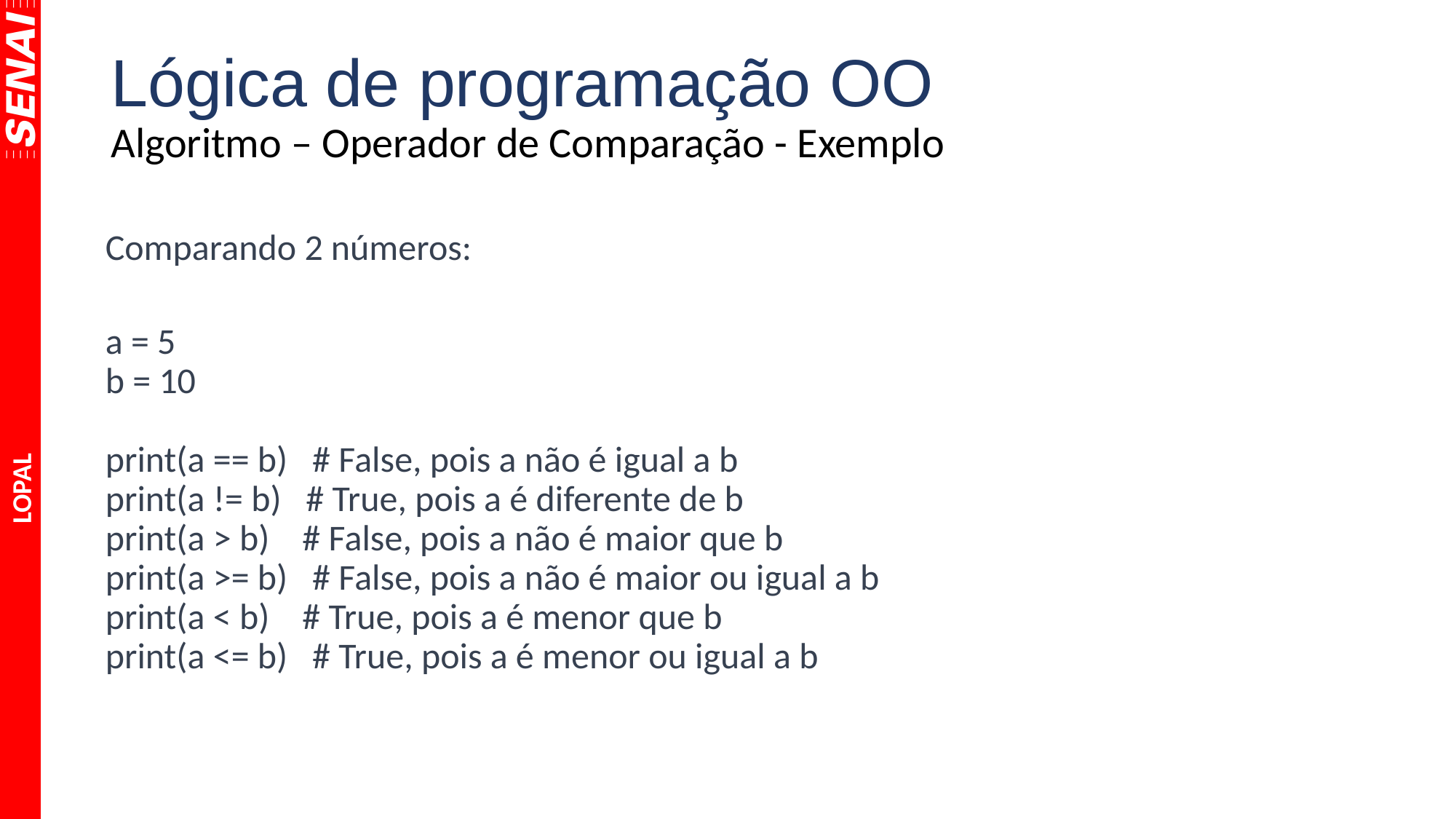

# Lógica de programação OO
Algoritmo – Operador de Comparação - Exemplo
Comparando 2 números:

a = 5
b = 10

print(a == b)   # False, pois a não é igual a b
print(a != b)   # True, pois a é diferente de b
print(a > b)    # False, pois a não é maior que b
print(a >= b)   # False, pois a não é maior ou igual a b
print(a < b)    # True, pois a é menor que b
print(a <= b)   # True, pois a é menor ou igual a b